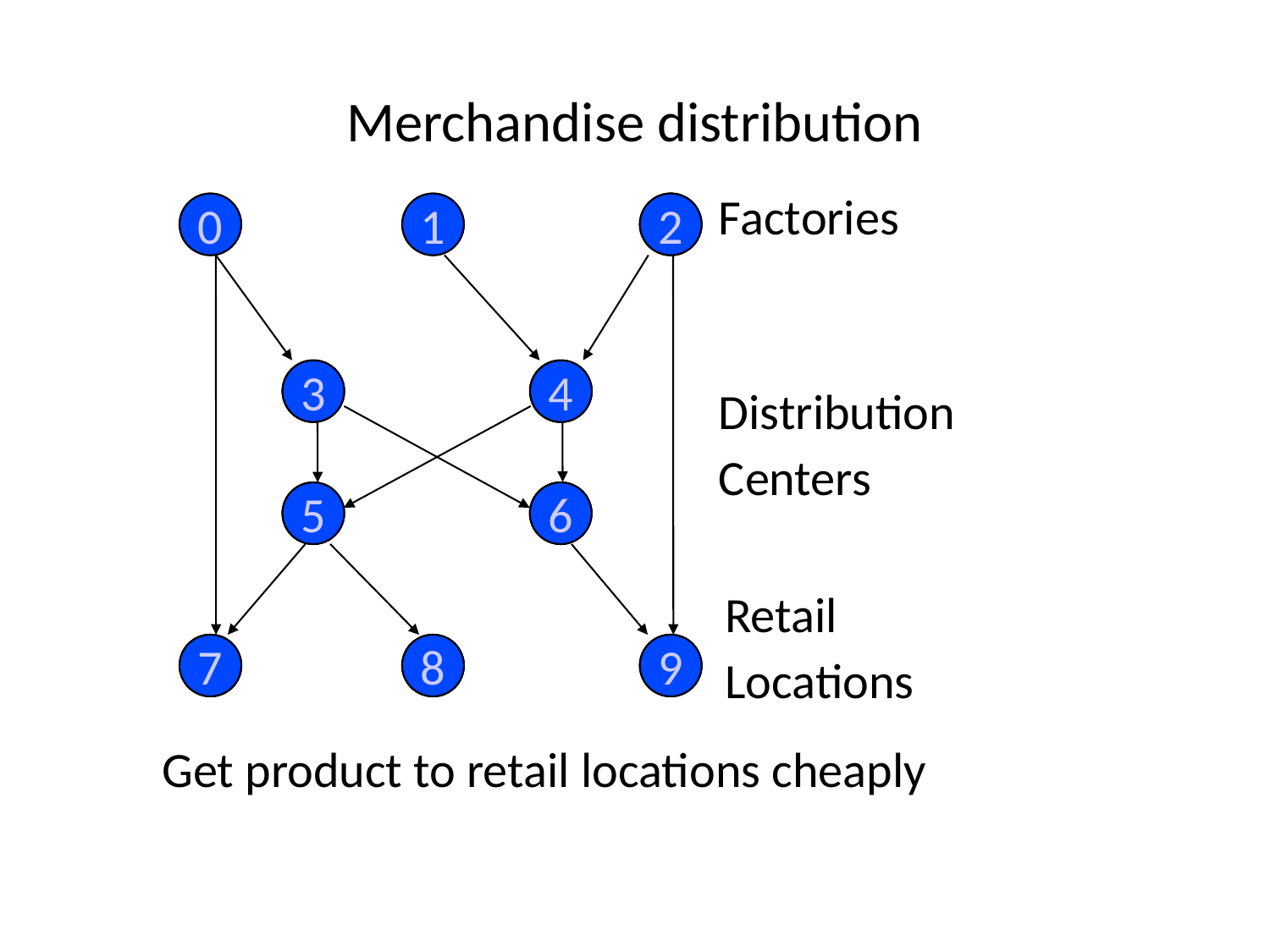

Merchandise distribution
Factories
0
0
1
1
2
2
2
7

3
3
3
4
4
4
Distribution
Centers

5
5
5
6
6
6

Retail
Locations
7
7
7
8
8
8
9
9
9
Get product to retail locations cheaply